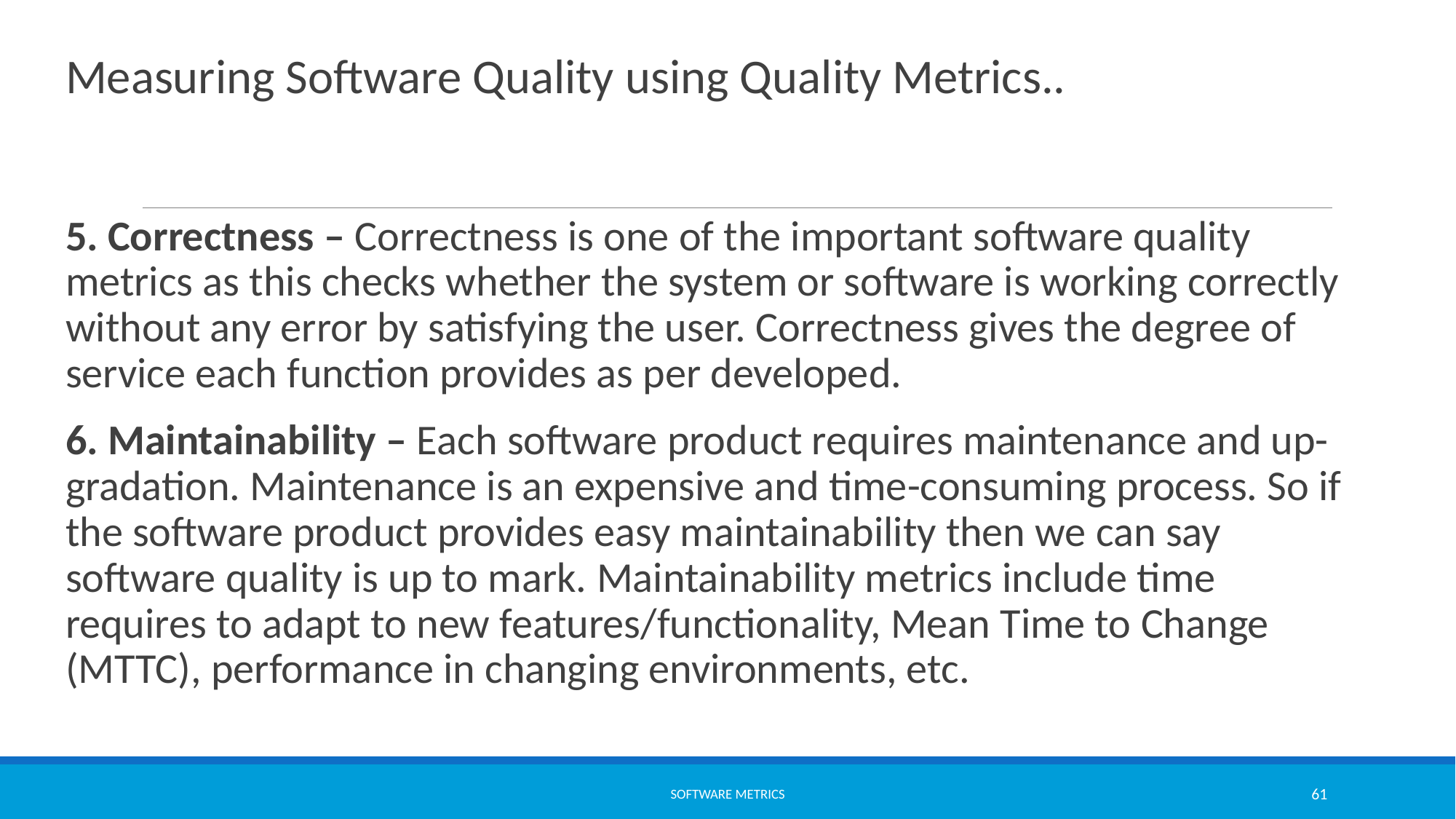

Measuring Software Quality using Quality Metrics..
  
5. Correctness – Correctness is one of the important software quality metrics as this checks whether the system or software is working correctly without any error by satisfying the user. Correctness gives the degree of service each function provides as per developed.
6. Maintainability – Each software product requires maintenance and up-gradation. Maintenance is an expensive and time-consuming process. So if the software product provides easy maintainability then we can say software quality is up to mark. Maintainability metrics include time requires to adapt to new features/functionality, Mean Time to Change (MTTC), performance in changing environments, etc.
software metrics
61